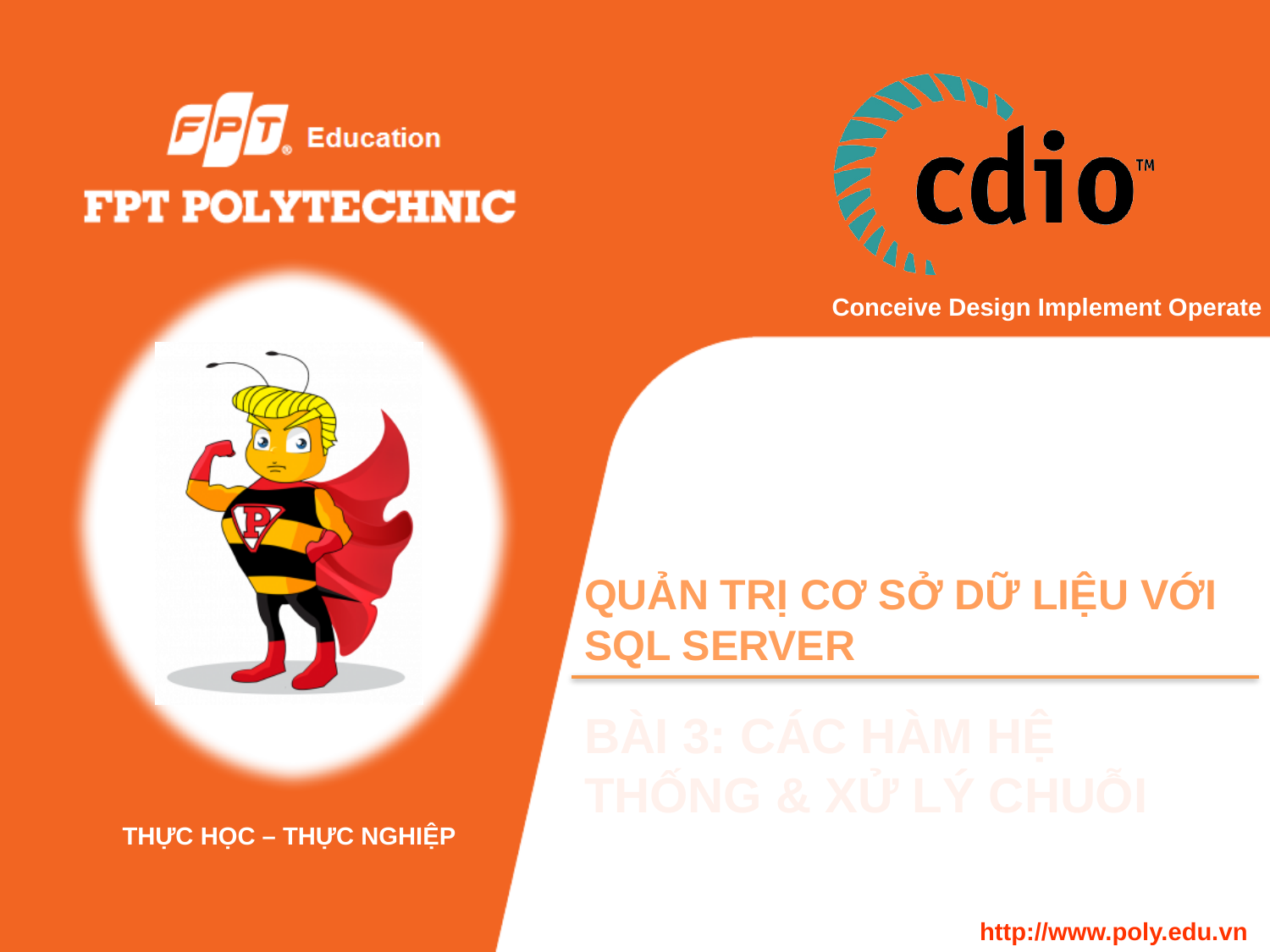

# Quản trị cơ sở dữ liệu với SQL Server
Bài 3: Các hàm hệ thống & Xử lý chuỗi